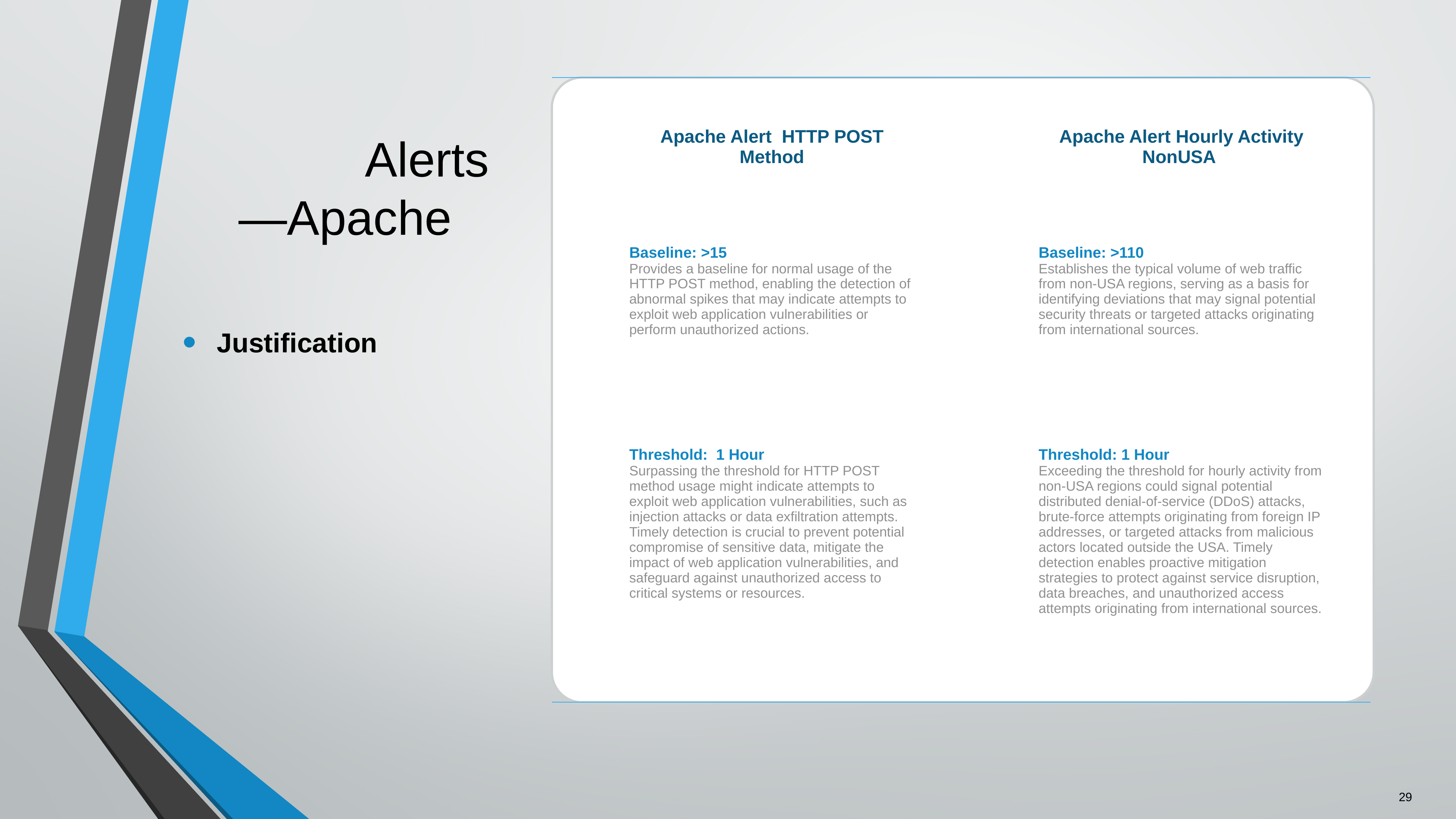

| Apache Alert HTTP POST Method | Apache Alert Hourly Activity NonUSA |
| --- | --- |
| Baseline: >15 Provides a baseline for normal usage of the HTTP POST method, enabling the detection of abnormal spikes that may indicate attempts to exploit web application vulnerabilities or perform unauthorized actions. | Baseline: >110 Establishes the typical volume of web traffic from non-USA regions, serving as a basis for identifying deviations that may signal potential security threats or targeted attacks originating from international sources. |
| Threshold: 1 Hour Surpassing the threshold for HTTP POST method usage might indicate attempts to exploit web application vulnerabilities, such as injection attacks or data exfiltration attempts. Timely detection is crucial to prevent potential compromise of sensitive data, mitigate the impact of web application vulnerabilities, and safeguard against unauthorized access to critical systems or resources. | Threshold: 1 Hour Exceeding the threshold for hourly activity from non-USA regions could signal potential distributed denial-of-service (DDoS) attacks, brute-force attempts originating from foreign IP addresses, or targeted attacks from malicious actors located outside the USA. Timely detection enables proactive mitigation strategies to protect against service disruption, data breaches, and unauthorized access attempts originating from international sources. |
# Alerts—Apache
Justification

29